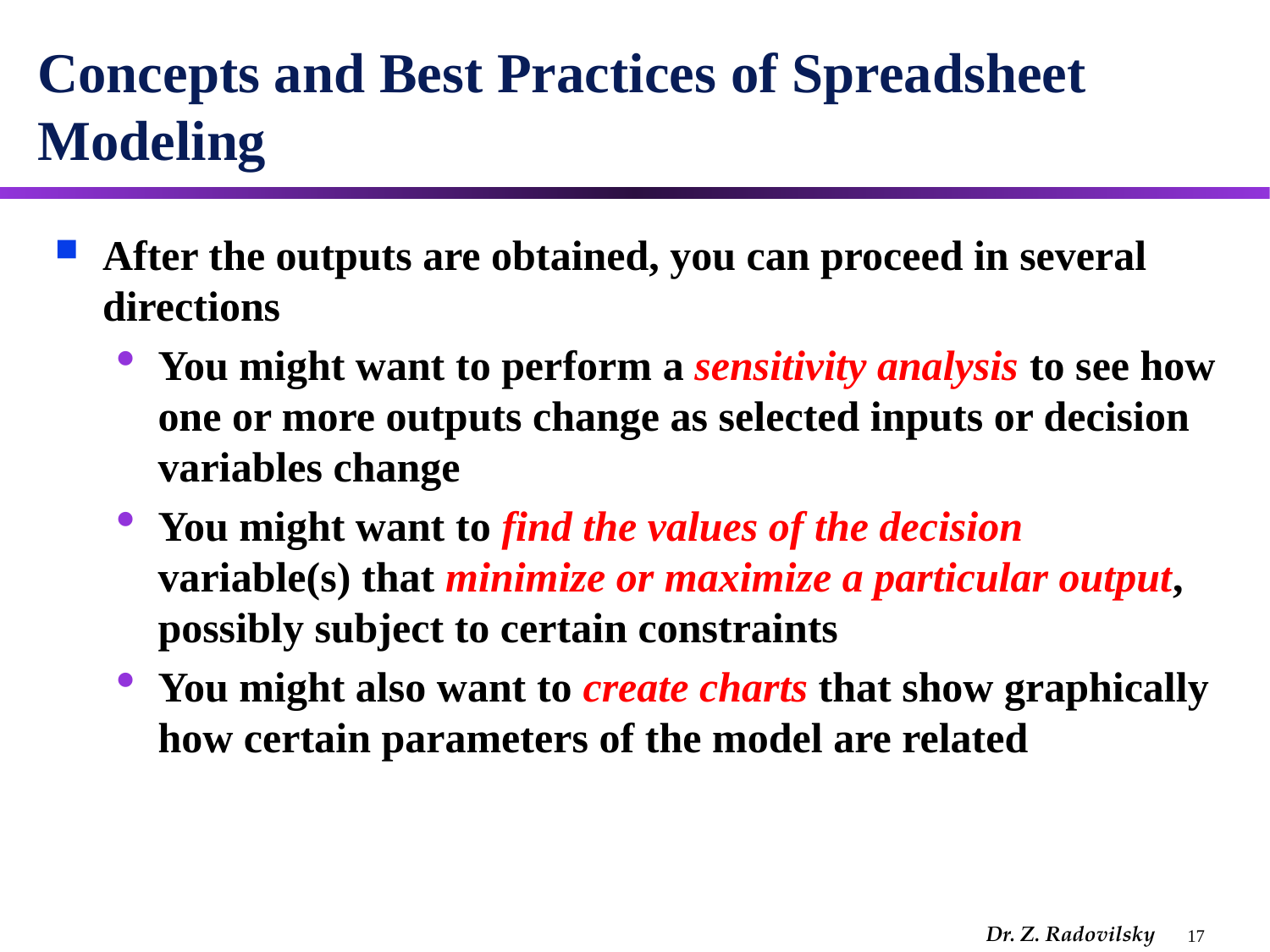

# Concepts and Best Practices of Spreadsheet Modeling
After the outputs are obtained, you can proceed in several directions
You might want to perform a sensitivity analysis to see how one or more outputs change as selected inputs or decision variables change
You might want to find the values of the decision variable(s) that minimize or maximize a particular output, possibly subject to certain constraints
You might also want to create charts that show graphically how certain parameters of the model are related